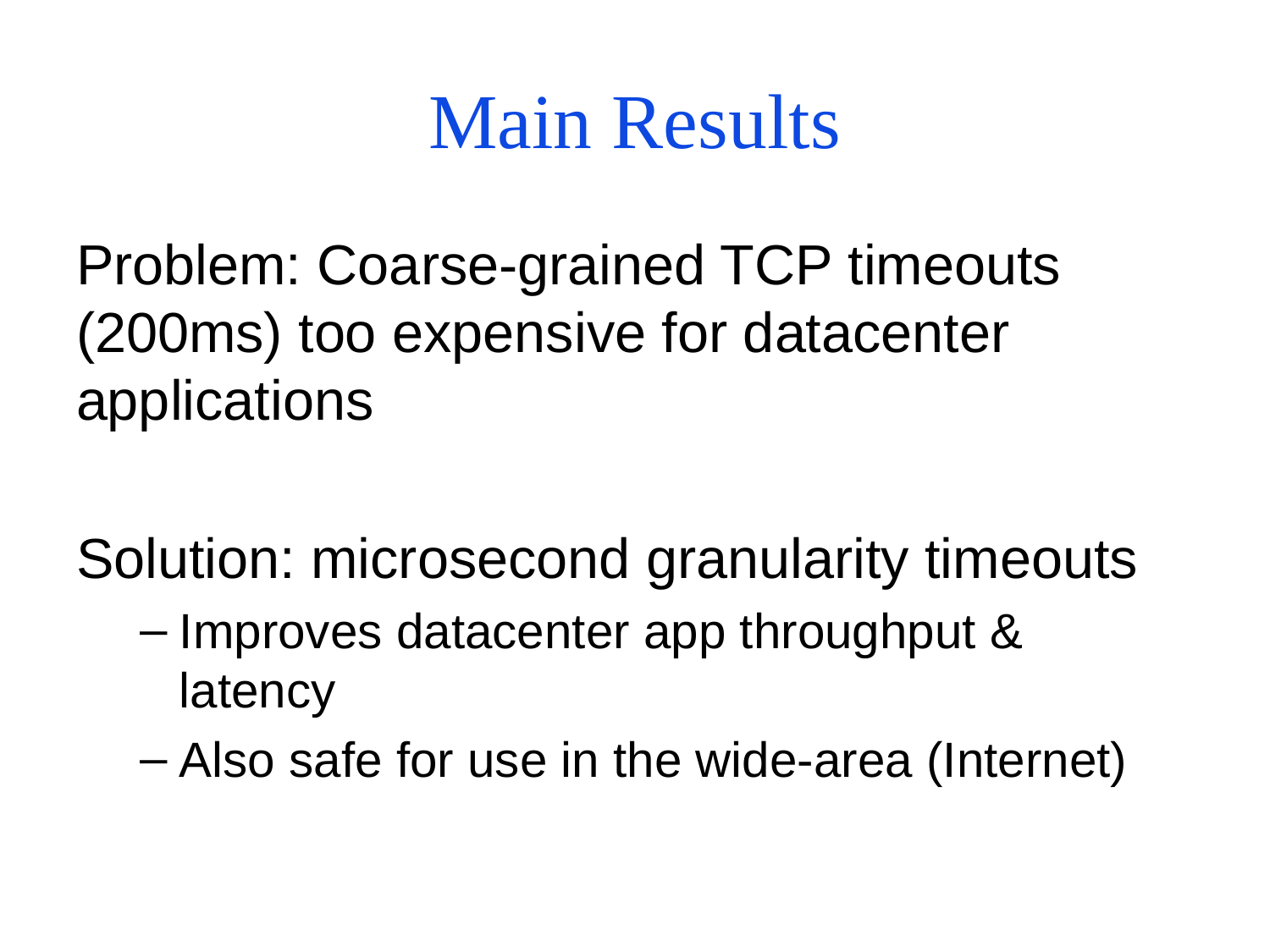

# Main Results
Problem: Coarse-grained TCP timeouts (200ms) too expensive for datacenter applications

Solution: microsecond granularity timeouts
Improves datacenter app throughput & latency
Also safe for use in the wide-area (Internet)